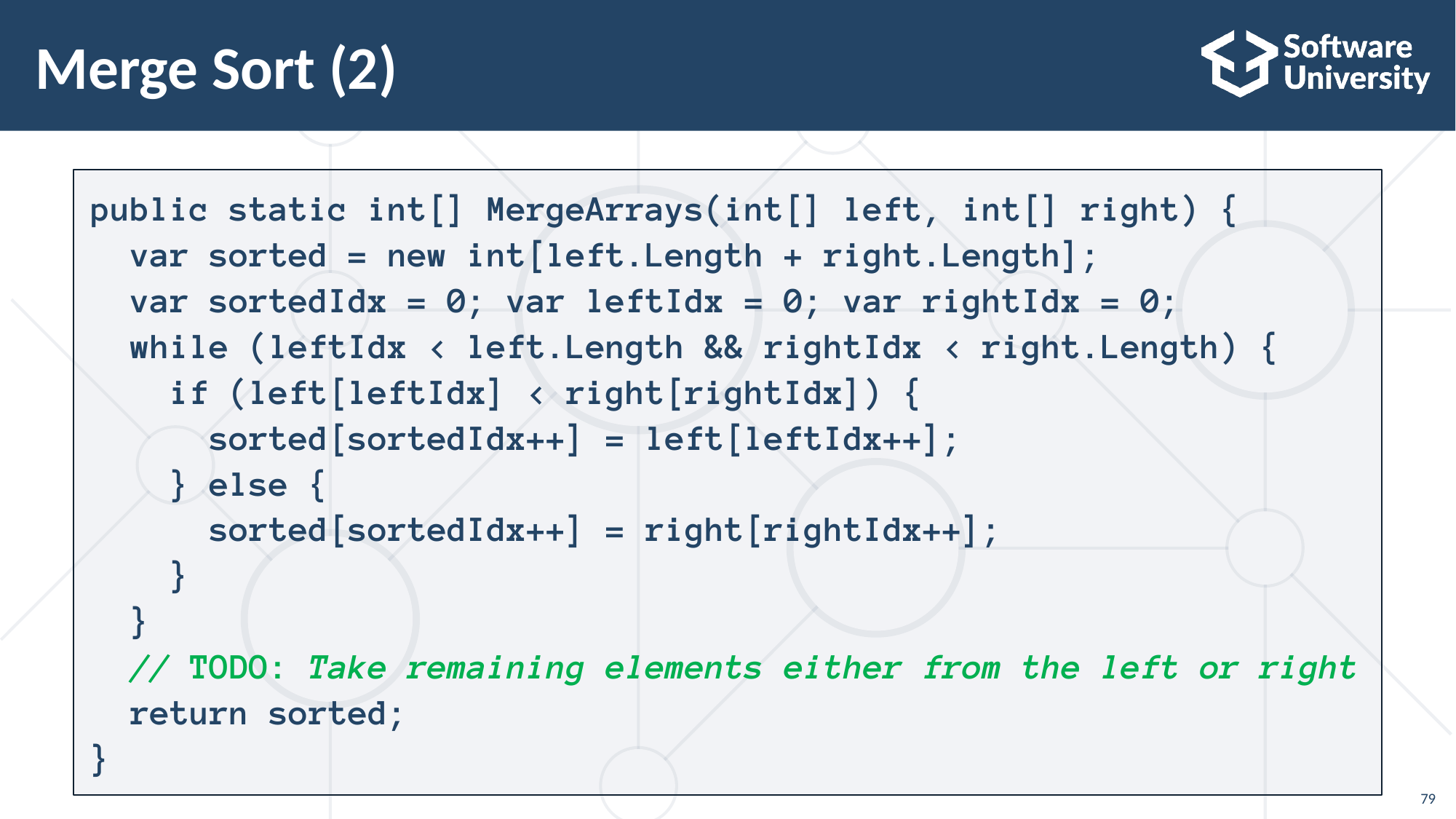

# Merge Sort (2)
public static int[] MergeArrays(int[] left, int[] right) {
  var sorted = new int[left.Length + right.Length];
  var sortedIdx = 0; var leftIdx = 0; var rightIdx = 0;
  while (leftIdx < left.Length && rightIdx < right.Length) {
    if (left[leftIdx] < right[rightIdx]) {
      sorted[sortedIdx++] = left[leftIdx++];
    } else {
      sorted[sortedIdx++] = right[rightIdx++];
    }
  }
  // TODO: Take remaining elements either from the left or right
  return sorted;
}
79